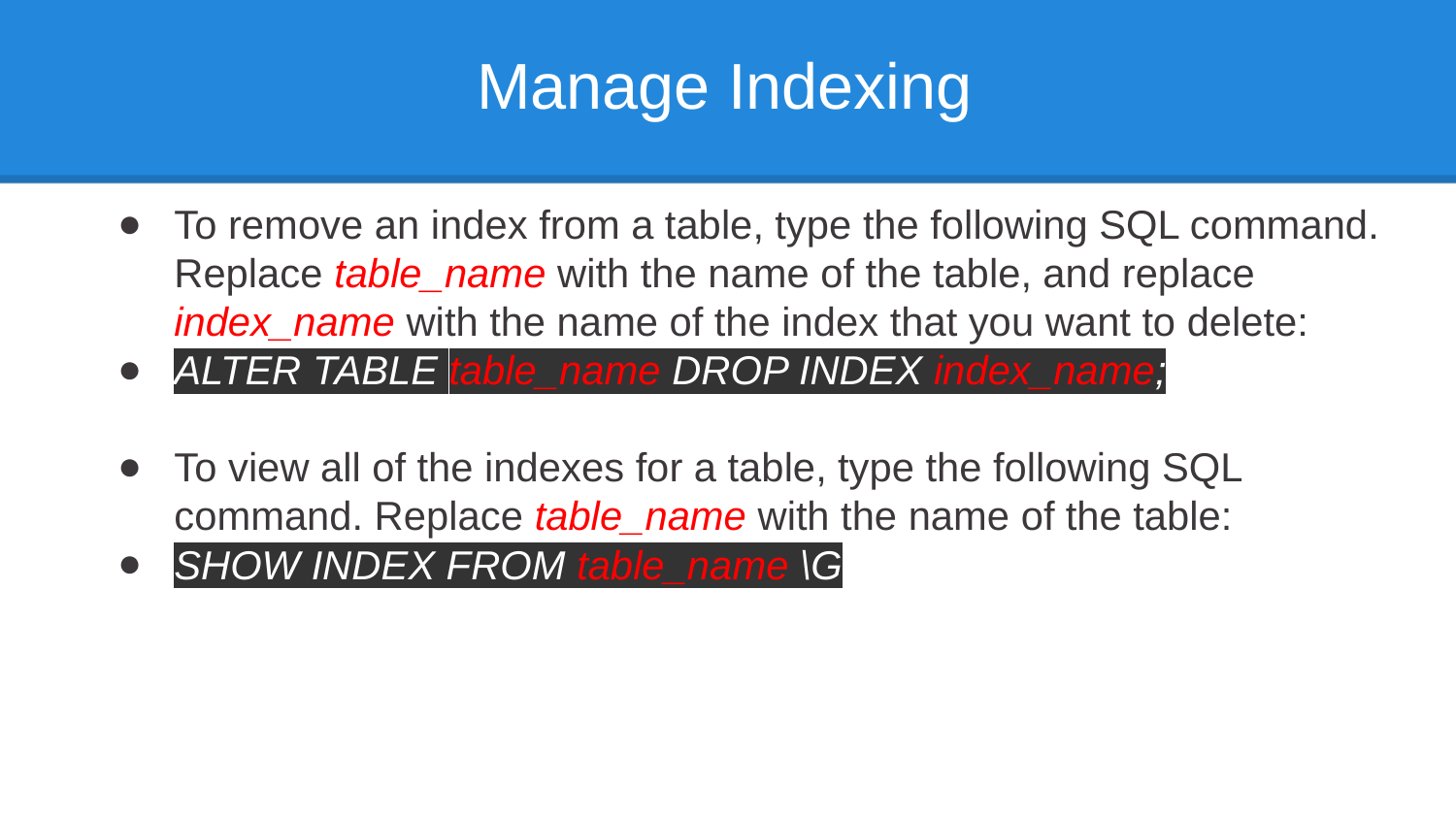

# Manage Indexing
To remove an index from a table, type the following SQL command. Replace table_name with the name of the table, and replace index_name with the name of the index that you want to delete:
ALTER TABLE table_name DROP INDEX index_name;
To view all of the indexes for a table, type the following SQL command. Replace table_name with the name of the table:
SHOW INDEX FROM table_name \G